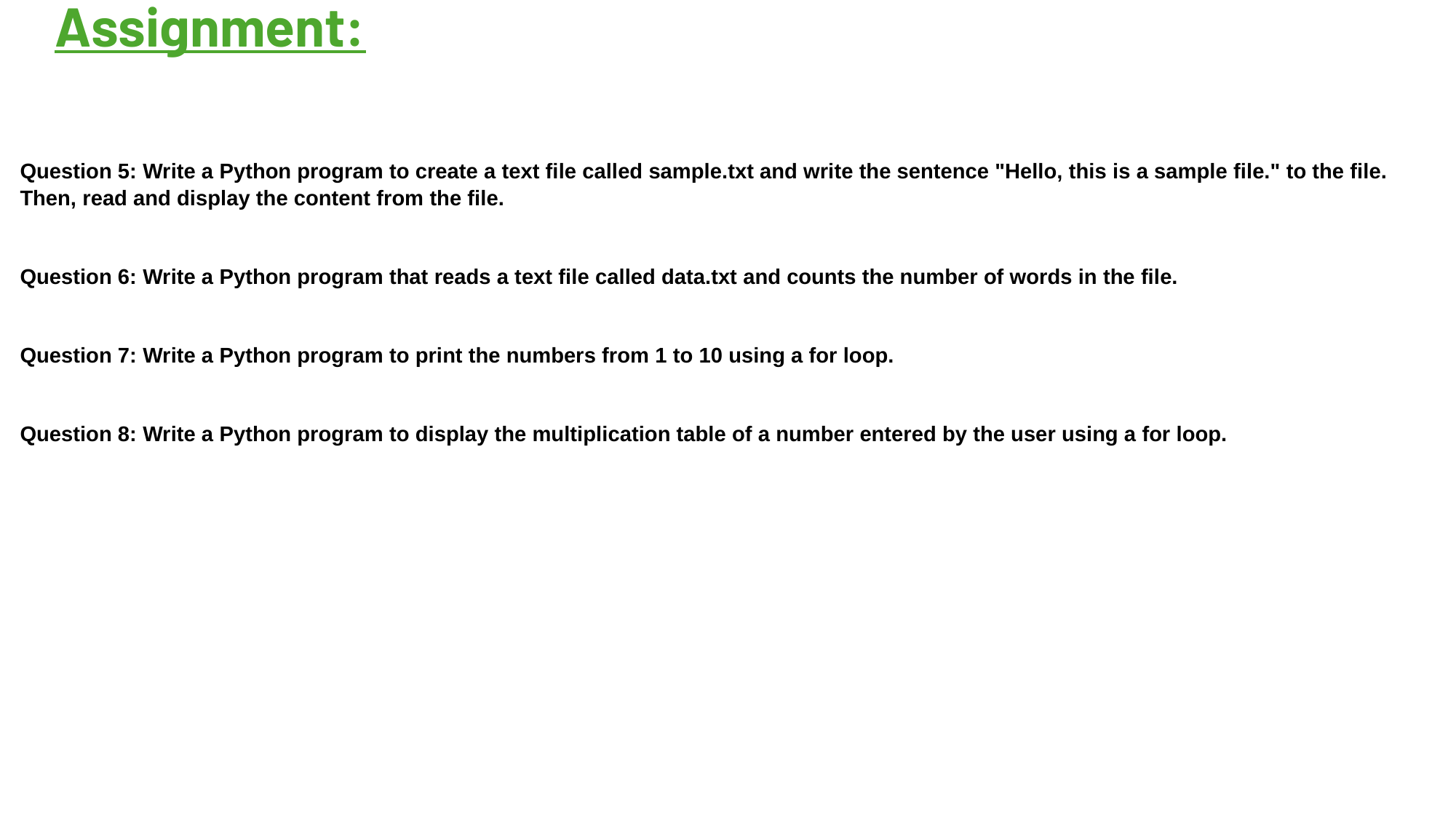

# Assignment:
Question 5: Write a Python program to create a text file called sample.txt and write the sentence "Hello, this is a sample file." to the file. Then, read and display the content from the file.

Question 6: Write a Python program that reads a text file called data.txt and counts the number of words in the file.

Question 7: Write a Python program to print the numbers from 1 to 10 using a for loop.

Question 8: Write a Python program to display the multiplication table of a number entered by the user using a for loop.